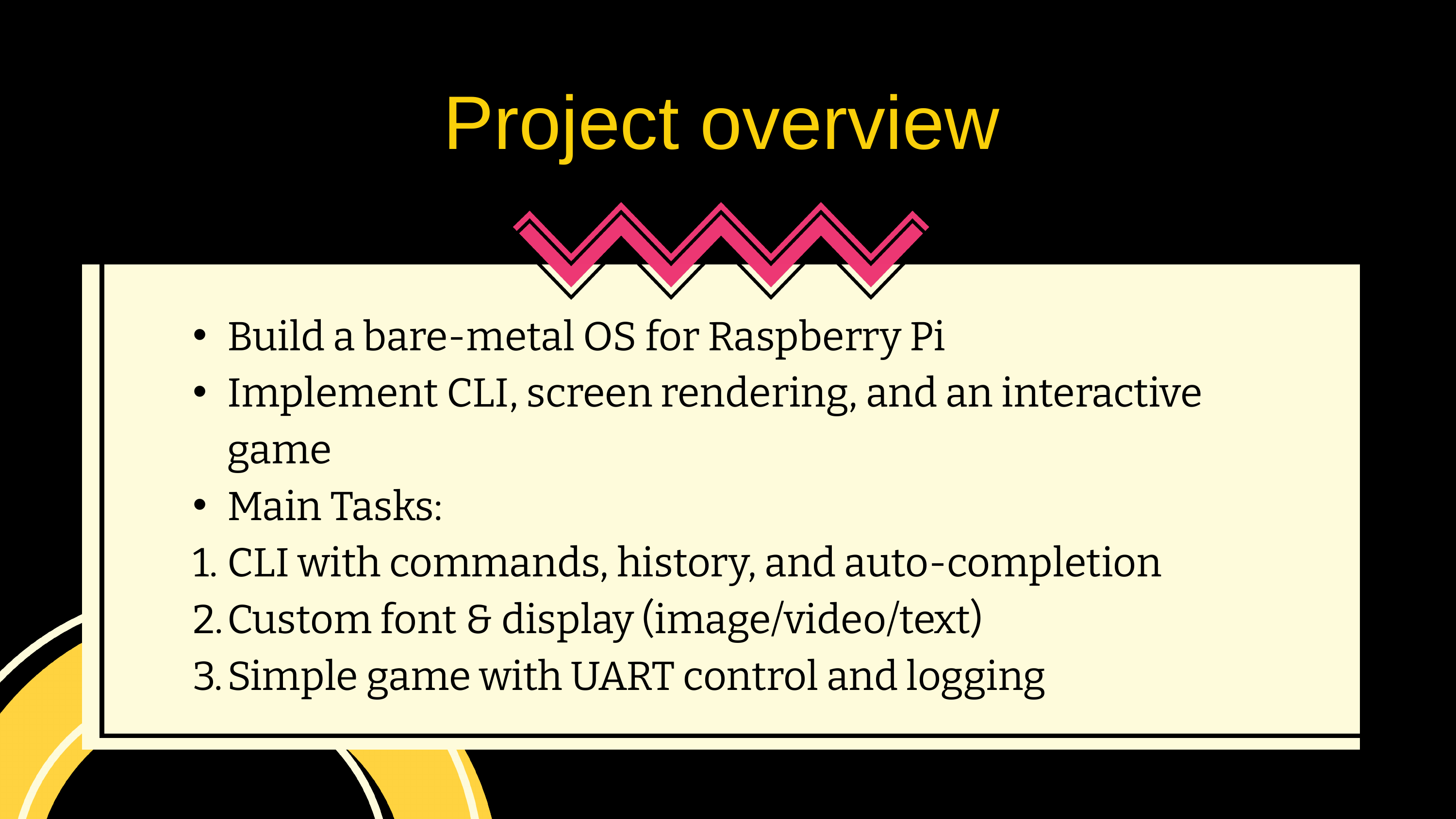

Project overview

Build a bare-metal OS for Raspberry Pi
Implement CLI, screen rendering, and an interactive game
Main Tasks:
CLI with commands, history, and auto-completion
Custom font & display (image/video/text)
Simple game with UART control and logging